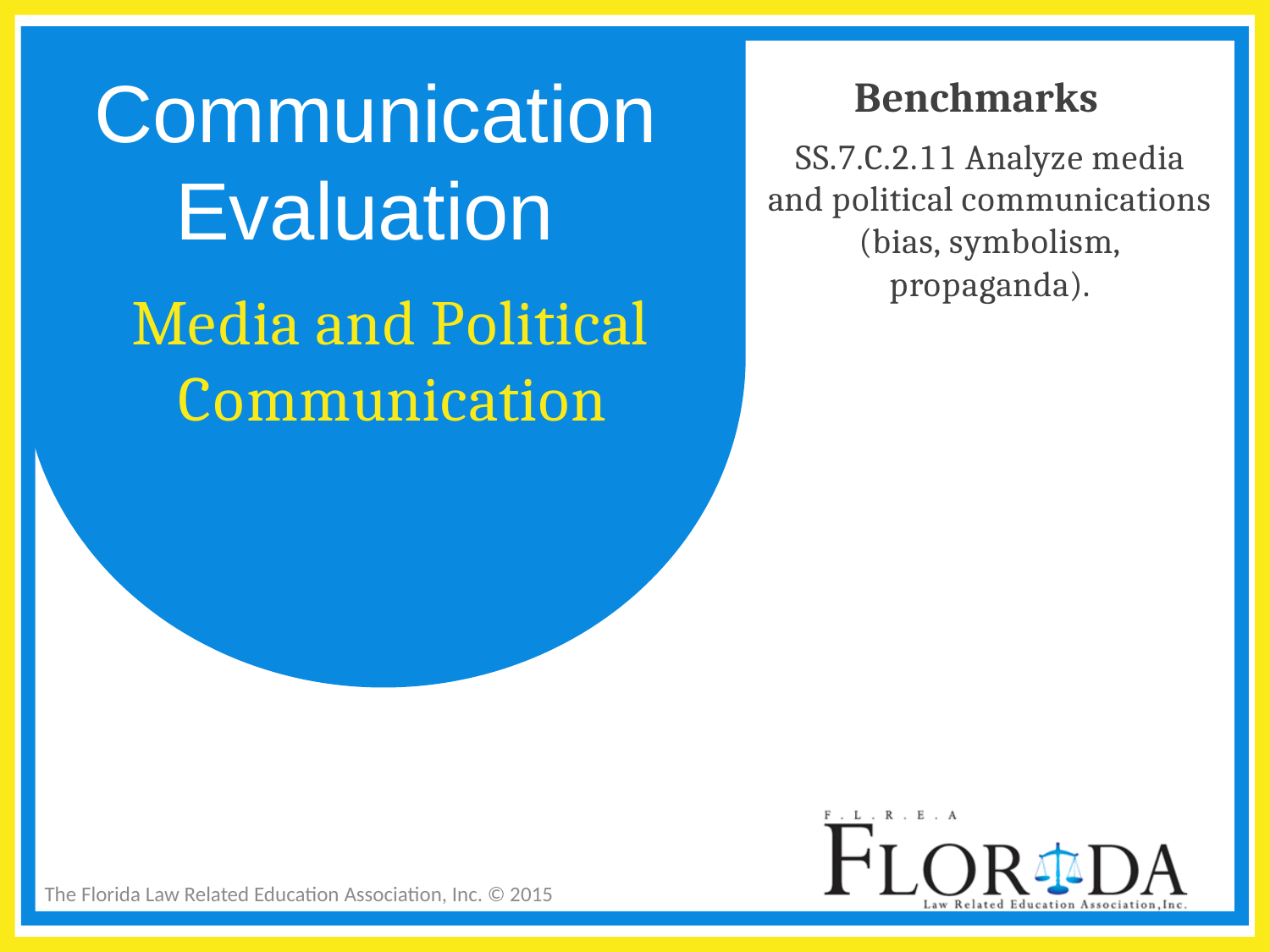

# Communication Evaluation
SS.7.C.2.11 Analyze media and political communications (bias, symbolism, propaganda).
Media and Political Communication